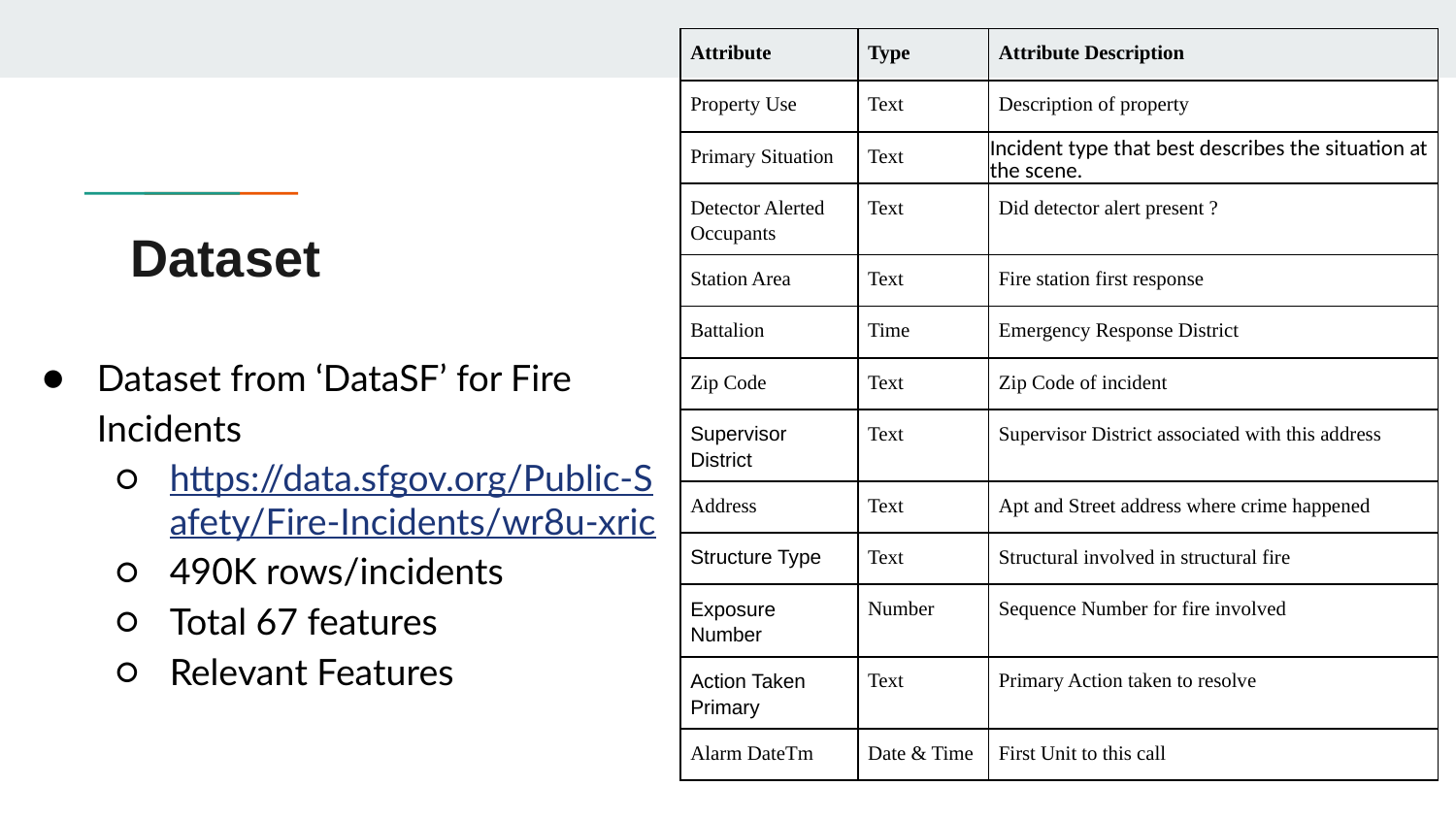

| Attribute | Type | Attribute Description |
| --- | --- | --- |
| Property Use | Text | Description of property |
| Primary Situation | Text | Incident type that best describes the situation at the scene. |
| Detector Alerted Occupants | Text | Did detector alert present ? |
| Station Area | Text | Fire station first response |
| Battalion | Time | Emergency Response District |
| Zip Code | Text | Zip Code of incident |
| Supervisor District | Text | Supervisor District associated with this address |
| Address | Text | Apt and Street address where crime happened |
| Structure Type | Text | Structural involved in structural fire |
| Exposure Number | Number | Sequence Number for fire involved |
| Action Taken Primary | Text | Primary Action taken to resolve |
| Alarm DateTm | Date & Time | First Unit to this call |
# Dataset

Dataset from ‘DataSF’ for Fire Incidents
https://data.sfgov.org/Public-Safety/Fire-Incidents/wr8u-xric
490K rows/incidents
Total 67 features
Relevant Features